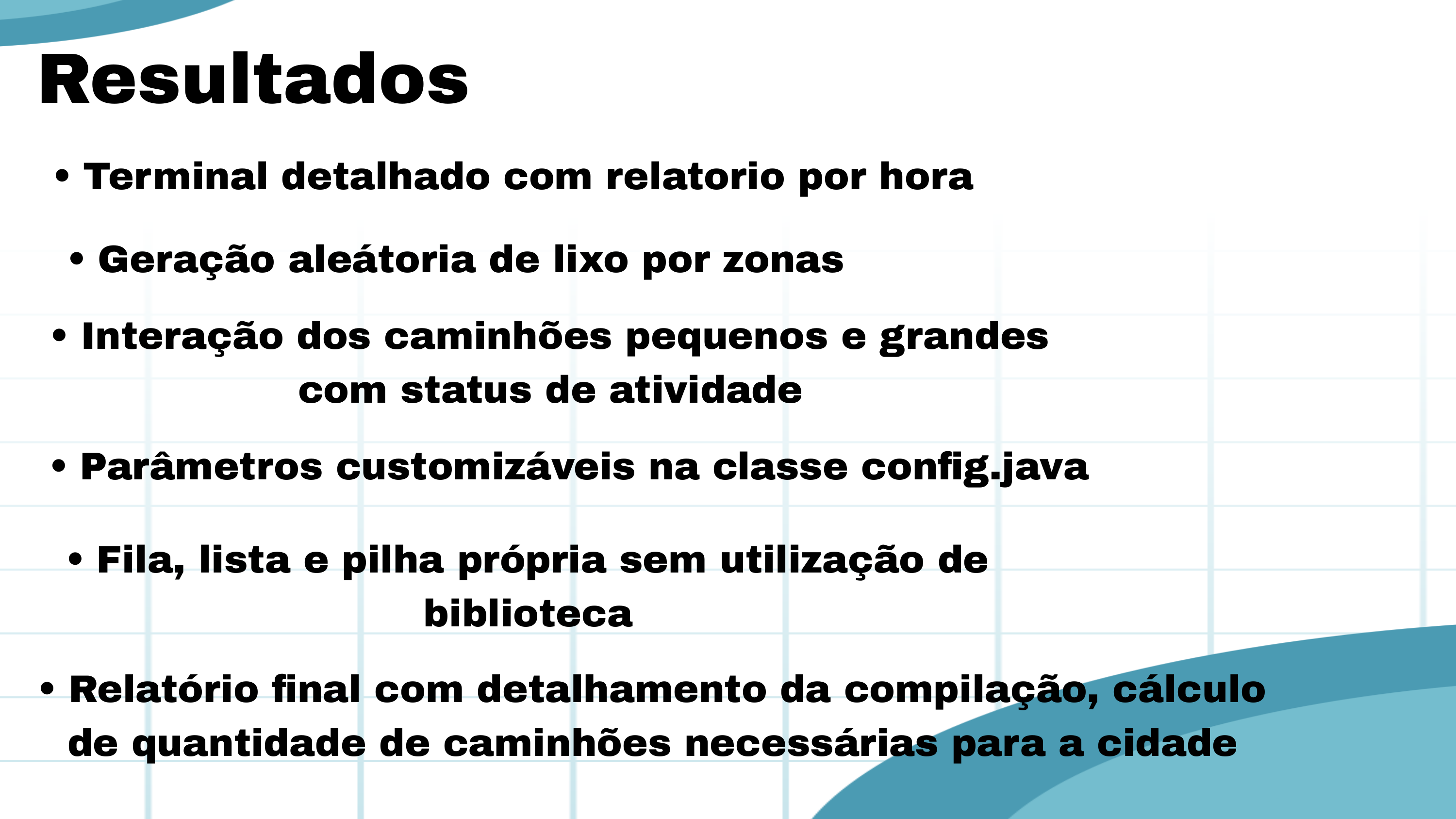

Resultados
𖧹 Terminal detalhado com relatorio por hora
𖧹 Geração aleátoria de lixo por zonas
𖧹 Interação dos caminhões pequenos e grandes com status de atividade
𖧹 Parâmetros customizáveis na classe config.java
𖧹 Fila, lista e pilha própria sem utilização de biblioteca
𖧹 Relatório final com detalhamento da compilação, cálculo de quantidade de caminhões necessárias para a cidade